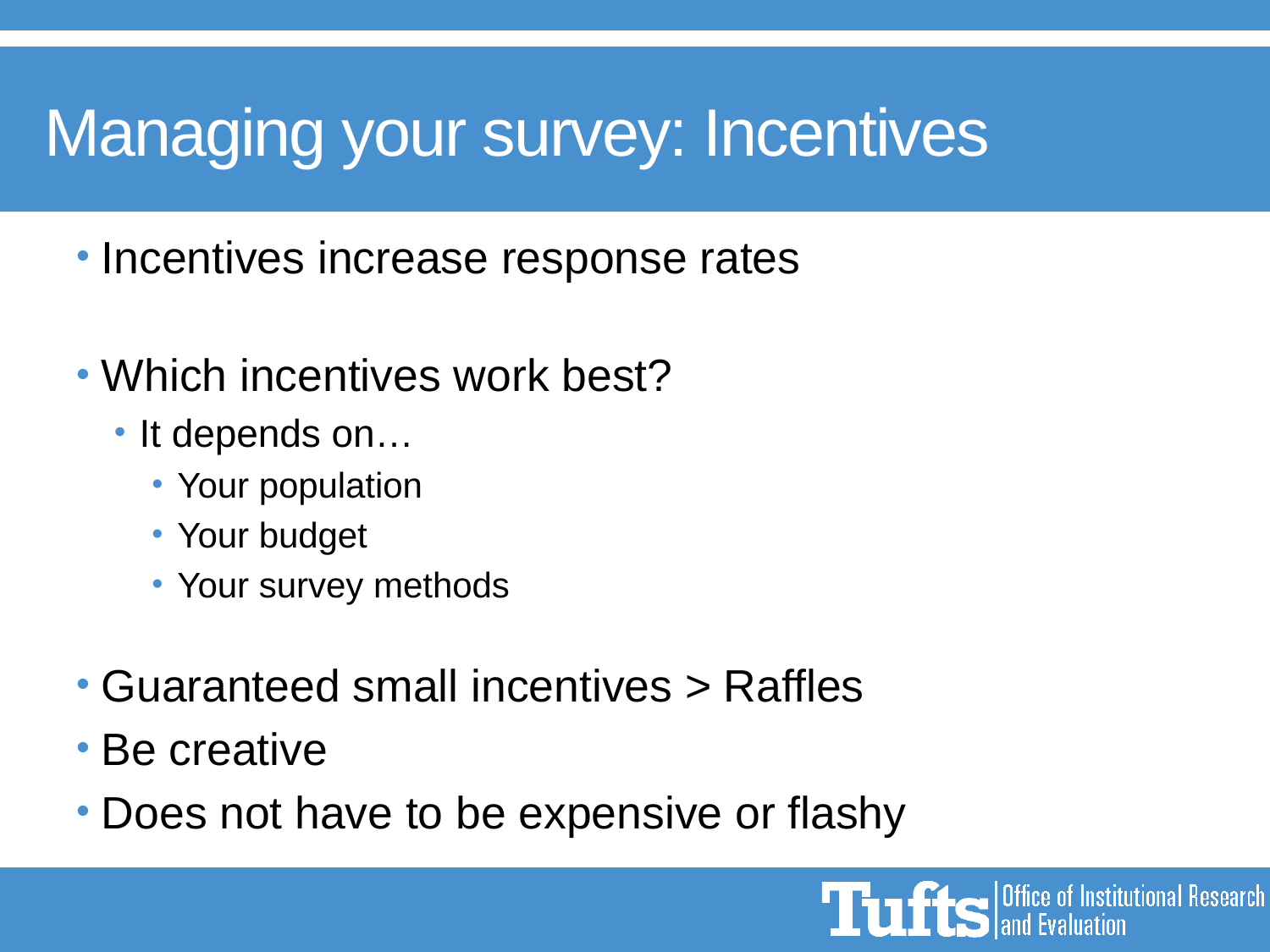

# Managing your survey: Incentives
Incentives increase response rates
Which incentives work best?
It depends on…
Your population
Your budget
Your survey methods
Guaranteed small incentives > Raffles
Be creative
Does not have to be expensive or flashy